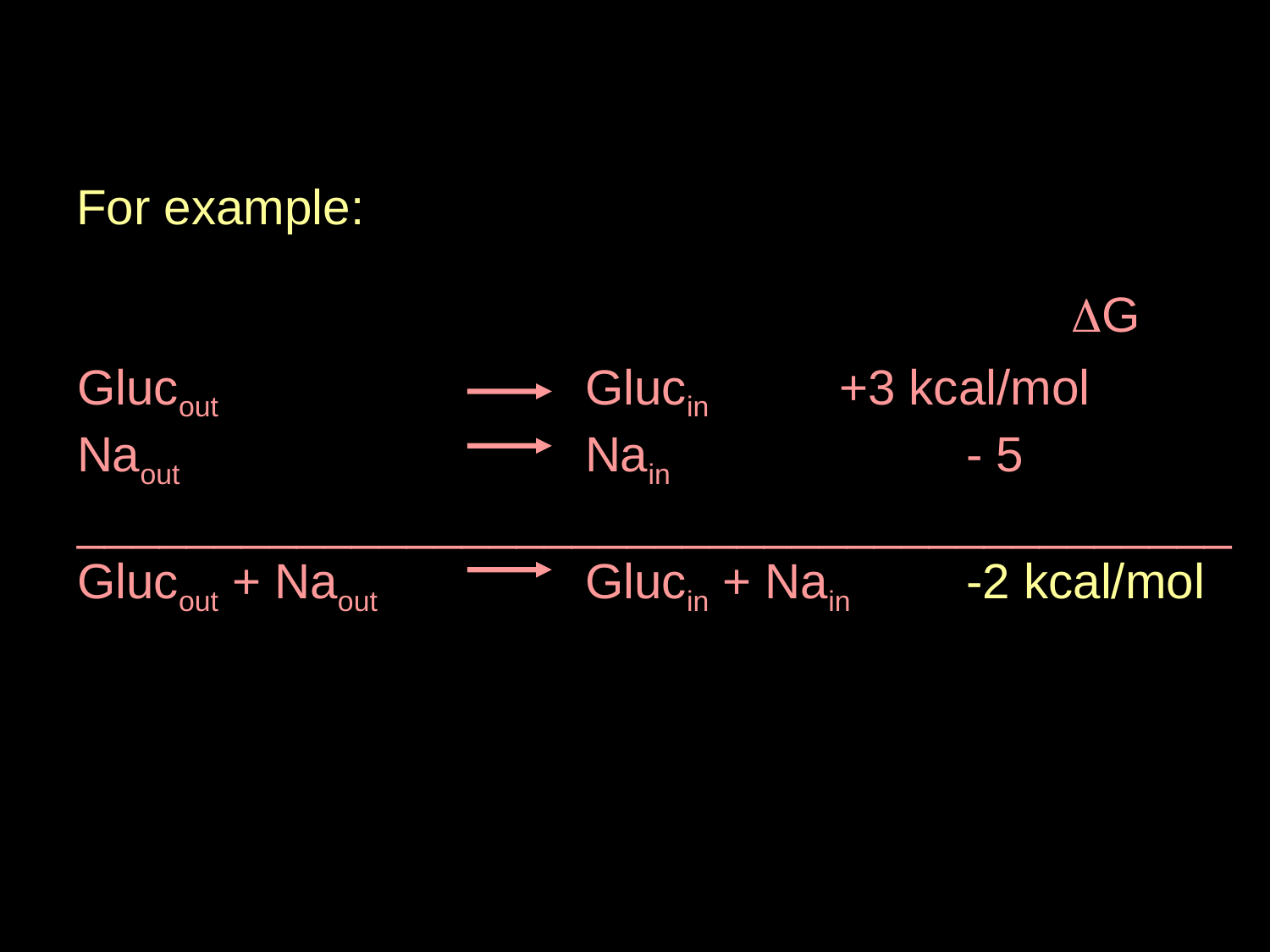

For example:
ΔG
Glucout			Glucin		+3 kcal/mol
Naout				Nain			- 5
__________________________________________
Glucout + Naout		Glucin + Nain	-2 kcal/mol